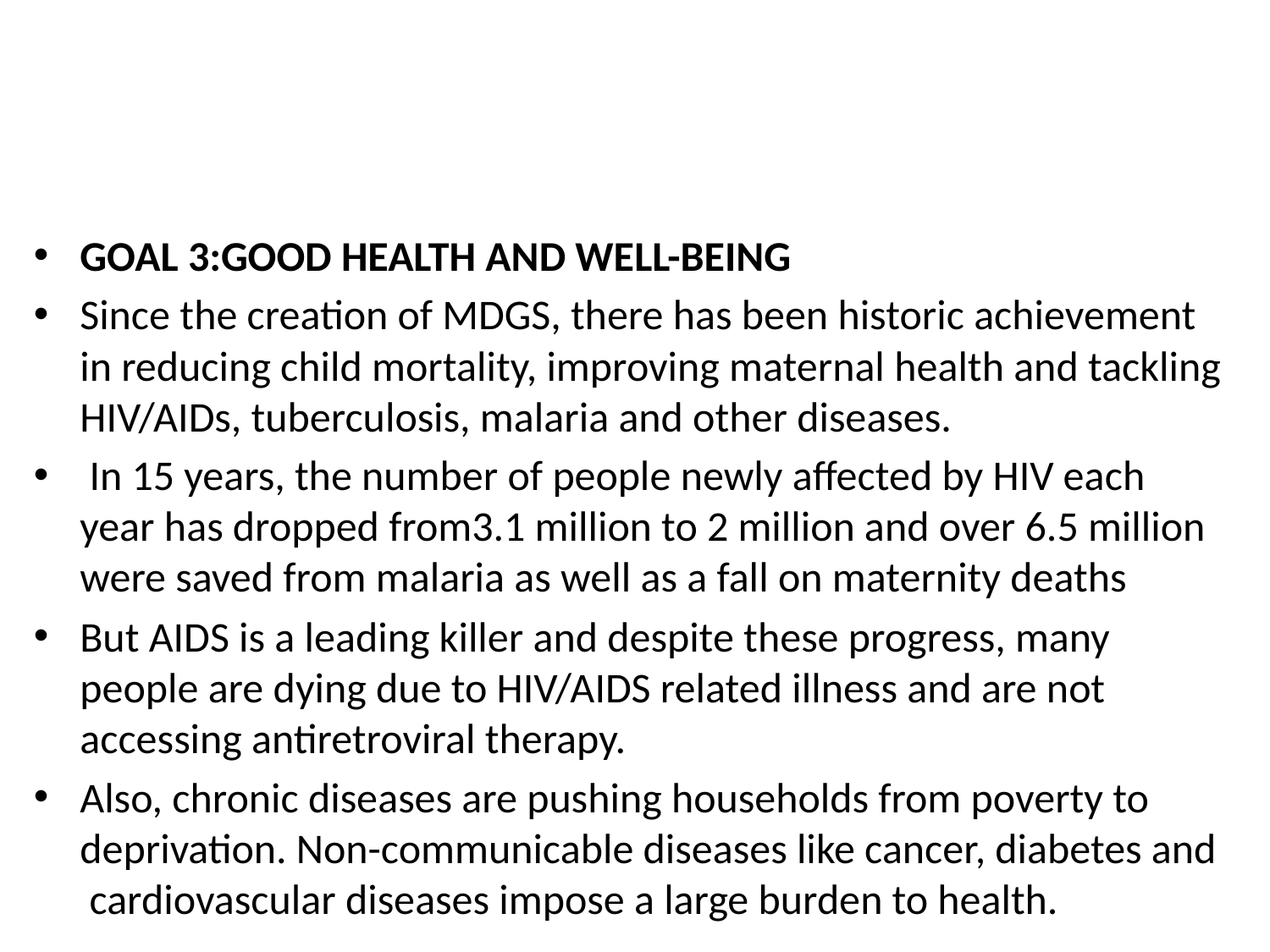

#
GOAL 3:GOOD HEALTH AND WELL-BEING
Since the creation of MDGS, there has been historic achievement in reducing child mortality, improving maternal health and tackling HIV/AIDs, tuberculosis, malaria and other diseases.
 In 15 years, the number of people newly affected by HIV each year has dropped from3.1 million to 2 million and over 6.5 million were saved from malaria as well as a fall on maternity deaths
But AIDS is a leading killer and despite these progress, many people are dying due to HIV/AIDS related illness and are not accessing antiretroviral therapy.
Also, chronic diseases are pushing households from poverty to deprivation. Non-communicable diseases like cancer, diabetes and  cardiovascular diseases impose a large burden to health.